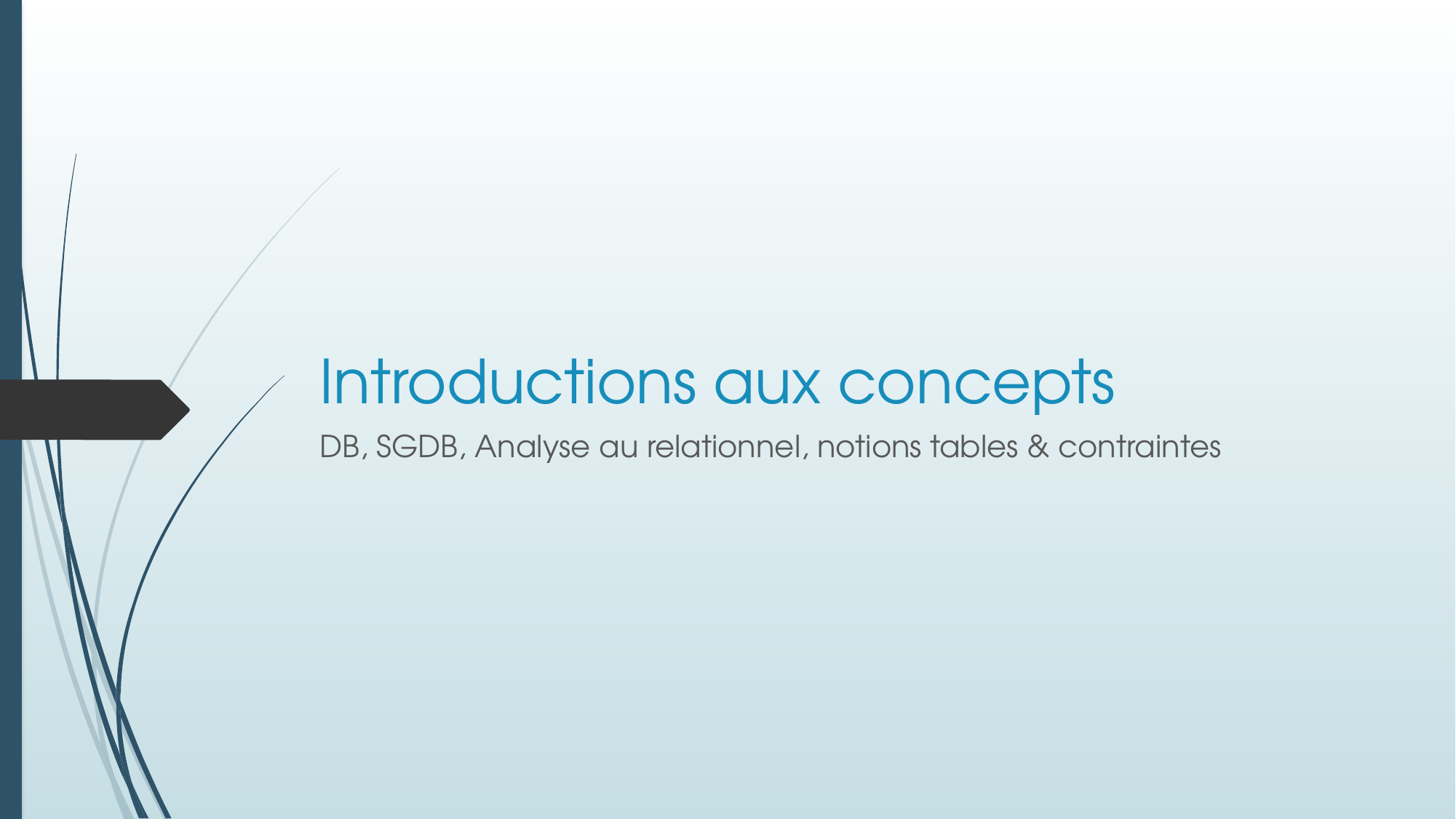

# Introductions aux concepts
DB, SGDB, Analyse au relationnel, notions tables & contraintes